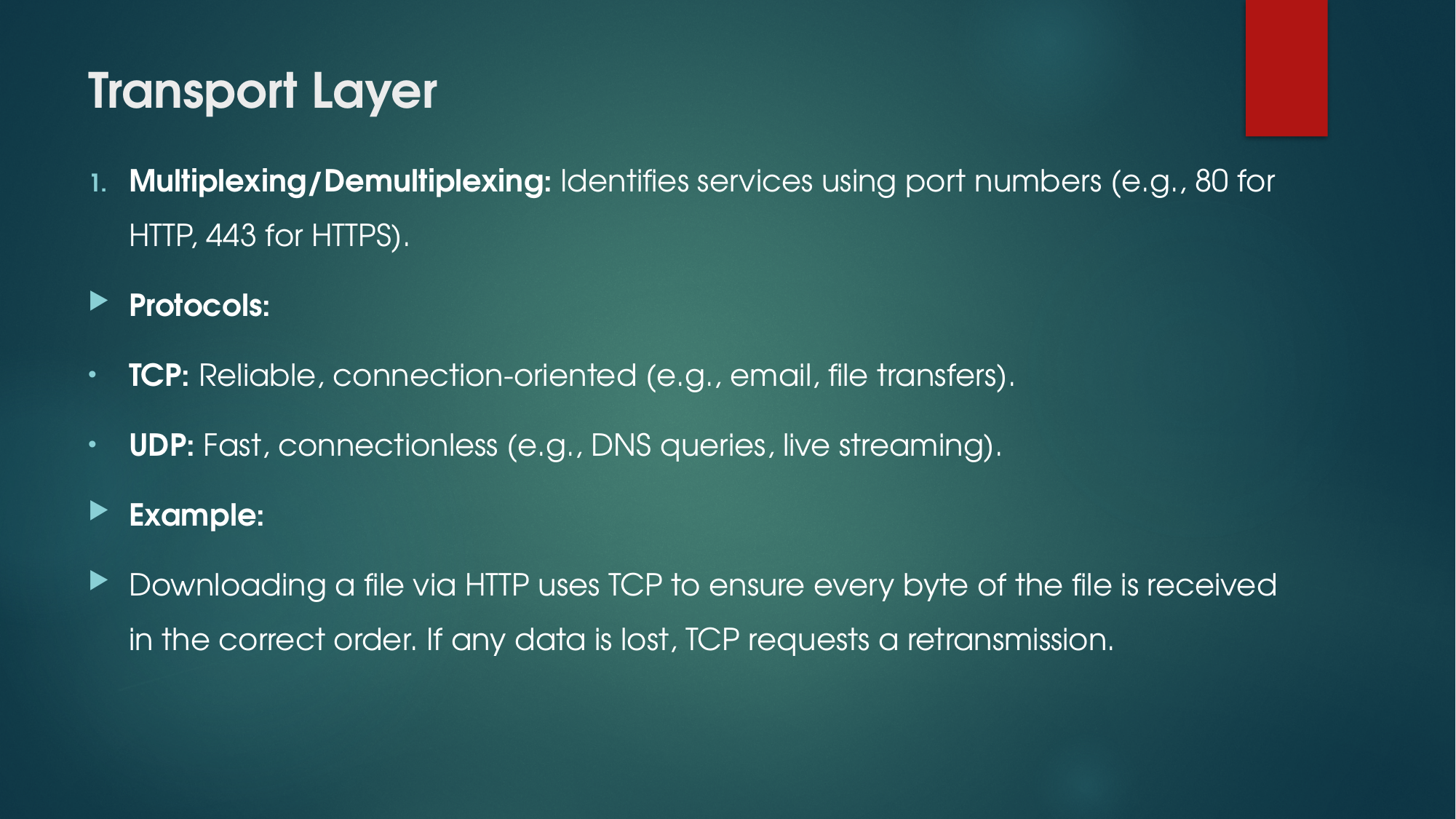

# Transport Layer
Multiplexing/Demultiplexing: Identifies services using port numbers (e.g., 80 for HTTP, 443 for HTTPS).
Protocols:
TCP: Reliable, connection-oriented (e.g., email, file transfers).
UDP: Fast, connectionless (e.g., DNS queries, live streaming).
Example:
Downloading a file via HTTP uses TCP to ensure every byte of the file is received in the correct order. If any data is lost, TCP requests a retransmission.